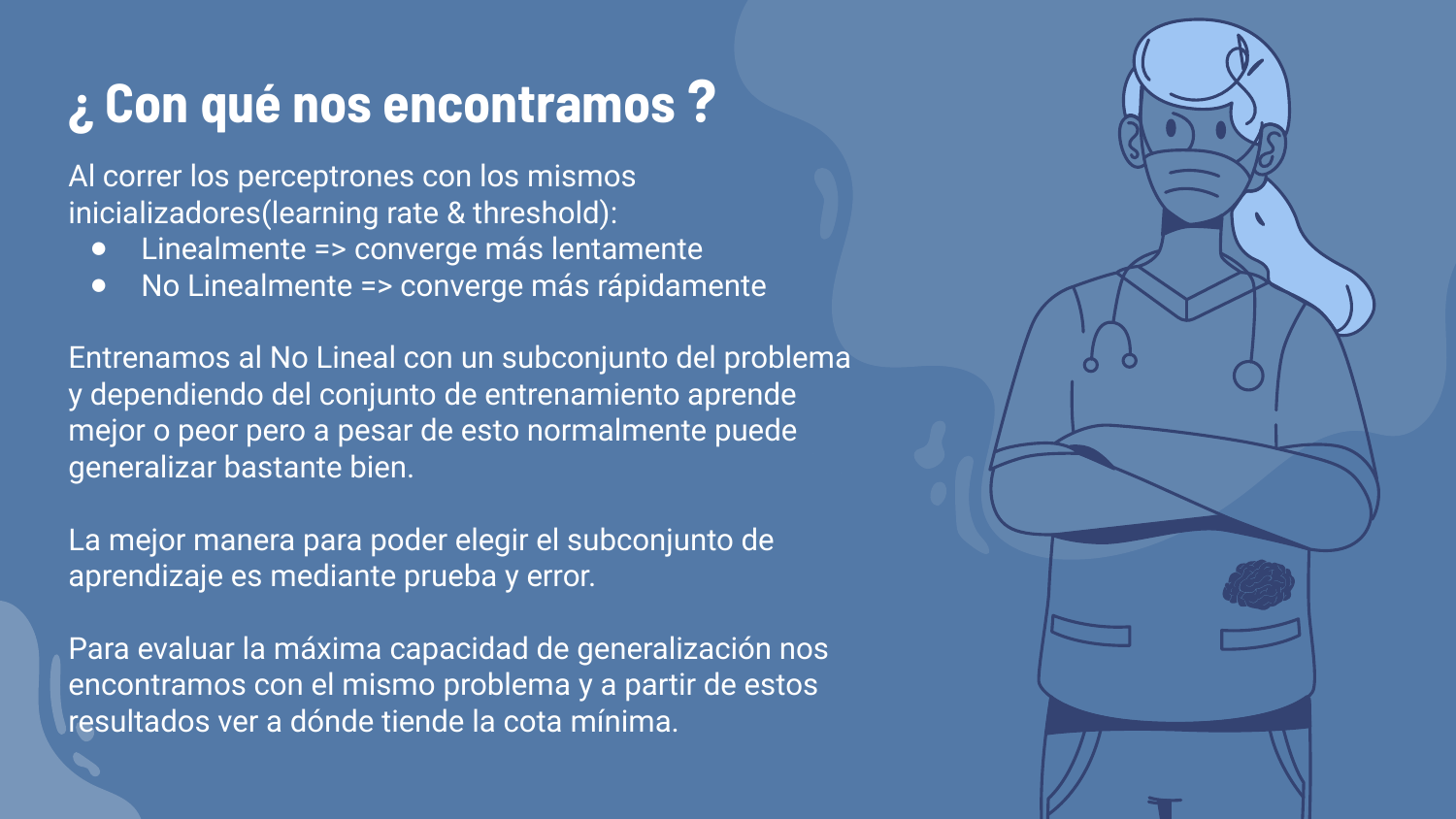

# ¿ Con qué nos encontramos ?
Al correr los perceptrones con los mismos inicializadores(learning rate & threshold):
Linealmente => converge más lentamente
No Linealmente => converge más rápidamente

Entrenamos al No Lineal con un subconjunto del problema y dependiendo del conjunto de entrenamiento aprende mejor o peor pero a pesar de esto normalmente puede generalizar bastante bien.

La mejor manera para poder elegir el subconjunto de aprendizaje es mediante prueba y error.

Para evaluar la máxima capacidad de generalización nos encontramos con el mismo problema y a partir de estos resultados ver a dónde tiende la cota mínima.